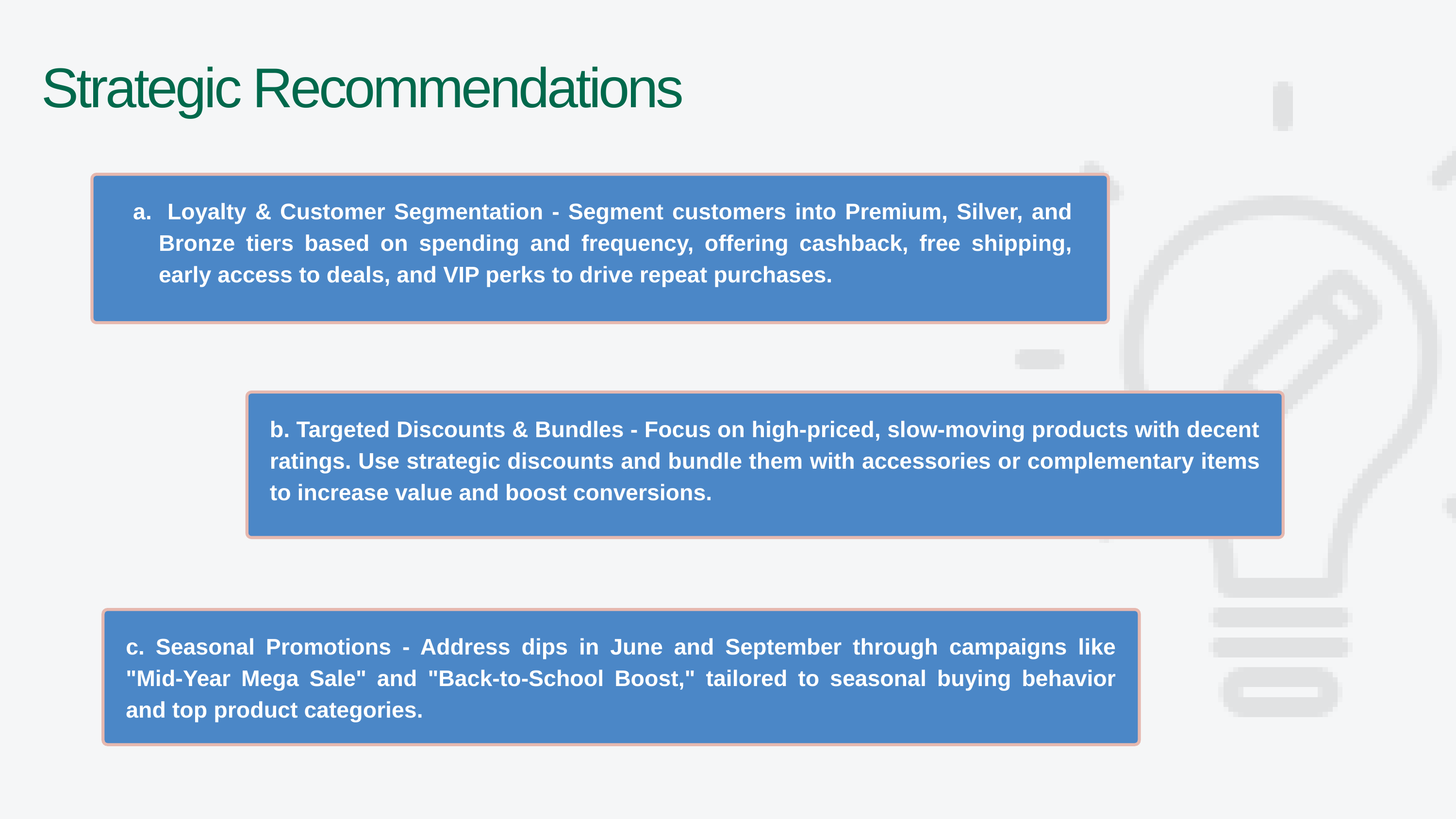

Strategic Recommendations

 Loyalty & Customer Segmentation - Segment customers into Premium, Silver, and Bronze tiers based on spending and frequency, offering cashback, free shipping, early access to deals, and VIP perks to drive repeat purchases.

b. Targeted Discounts & Bundles - Focus on high-priced, slow-moving products with decent ratings. Use strategic discounts and bundle them with accessories or complementary items to increase value and boost conversions.

c. Seasonal Promotions - Address dips in June and September through campaigns like "Mid-Year Mega Sale" and "Back-to-School Boost," tailored to seasonal buying behavior and top product categories.